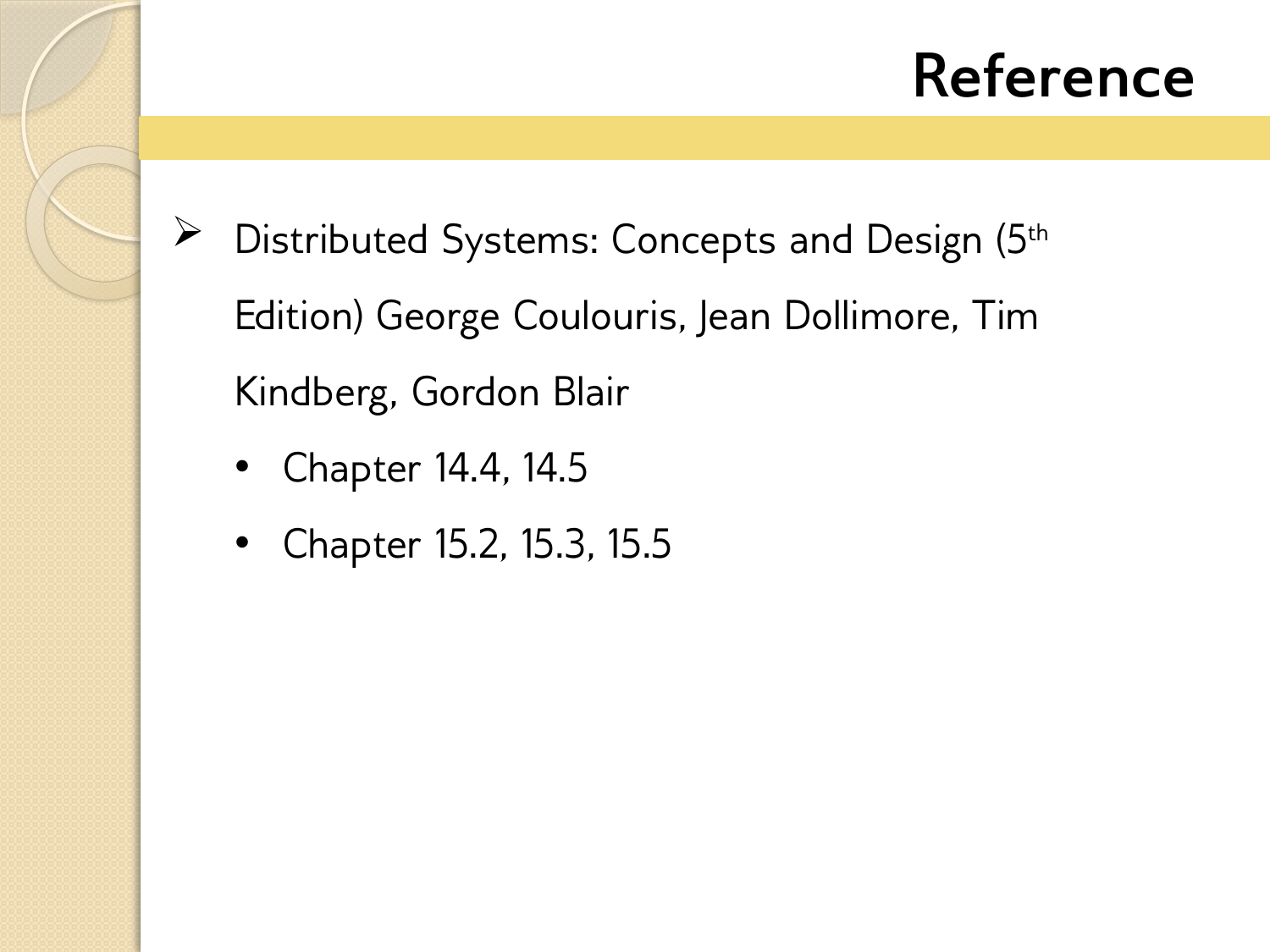

Reference

Distributed Systems: Concepts and Design (5th Edition) George Coulouris, Jean Dollimore, Tim Kindberg, Gordon Blair
Chapter 14.4, 14.5
Chapter 15.2, 15.3, 15.5